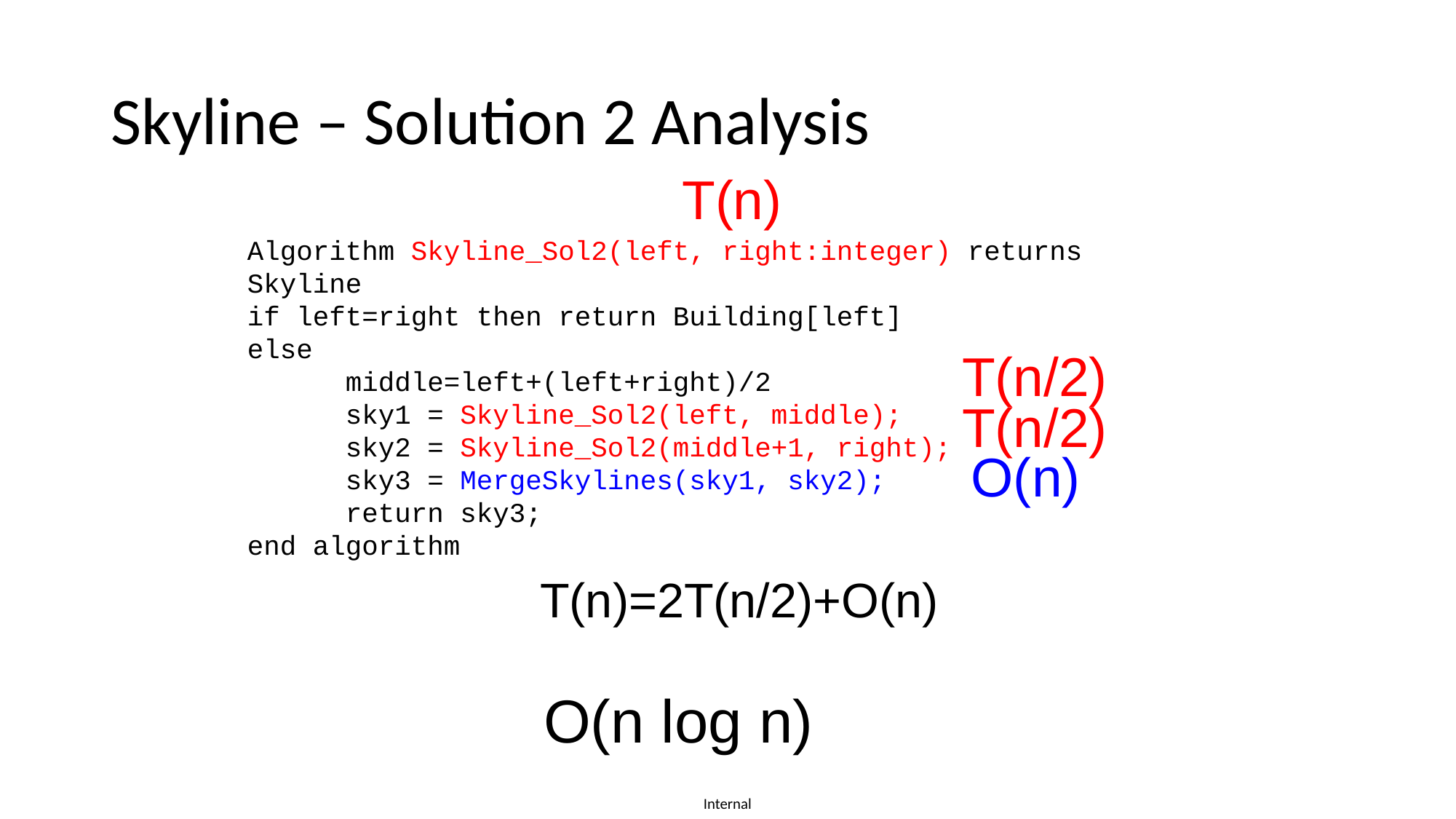

# Skyline – Solution 2 Analysis
T(n)
Algorithm Skyline_Sol2(left, right:integer) returns Skyline
if left=right then return Building[left]
else
      middle=left+(left+right)/2
      sky1 = Skyline_Sol2(left, middle);
      sky2 = Skyline_Sol2(middle+1, right);
      sky3 = MergeSkylines(sky1, sky2);
      return sky3;
end algorithm
T(n/2)
T(n/2)
O(n)
         T(n)=2T(n/2)+O(n)

O(n log n)